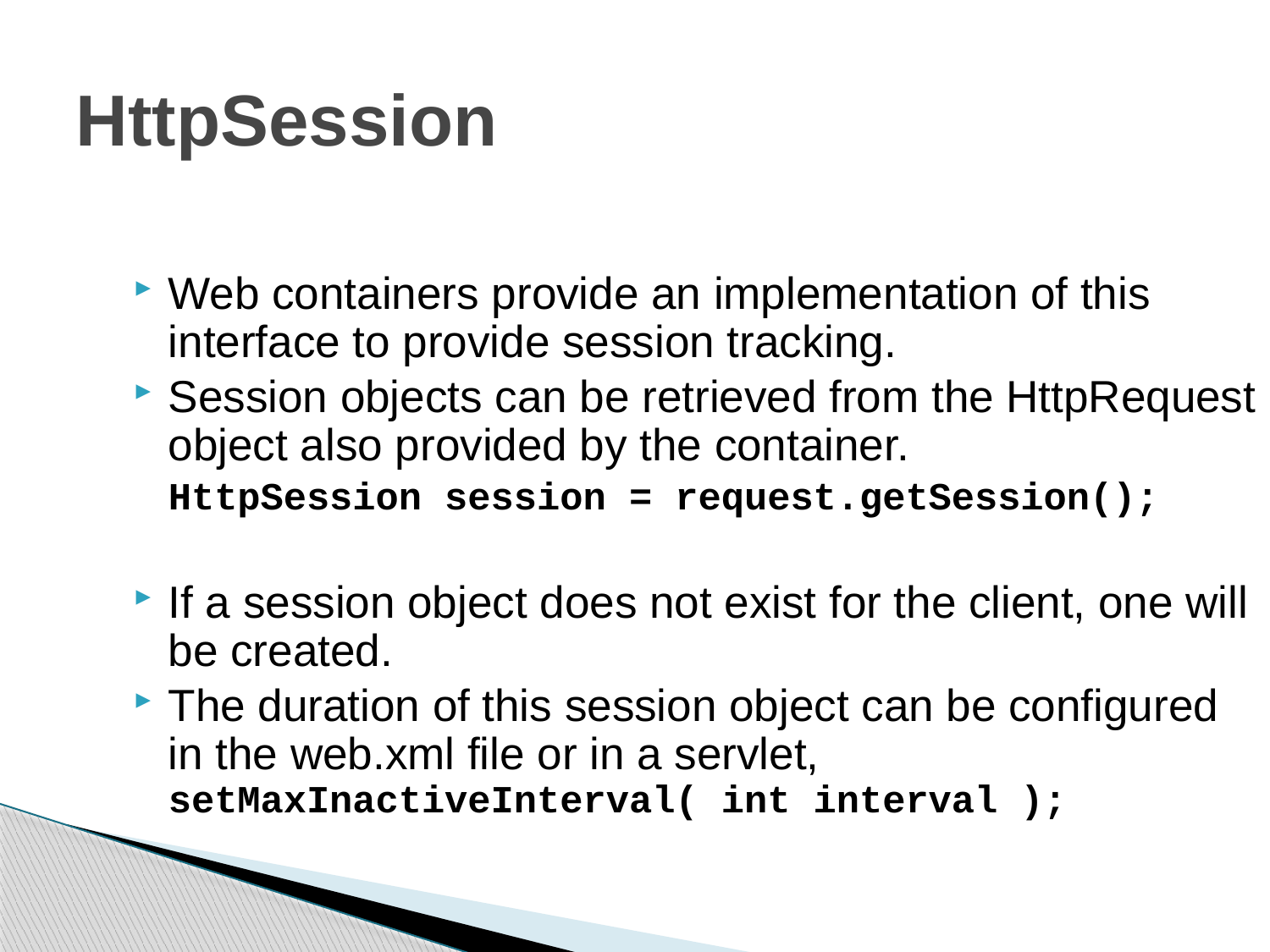

# HttpSession
Web containers provide an implementation of this interface to provide session tracking.
Session objects can be retrieved from the HttpRequest object also provided by the container.
	HttpSession session = request.getSession();

If a session object does not exist for the client, one will be created.
The duration of this session object can be configured in the web.xml file or in a servlet, setMaxInactiveInterval( int interval );